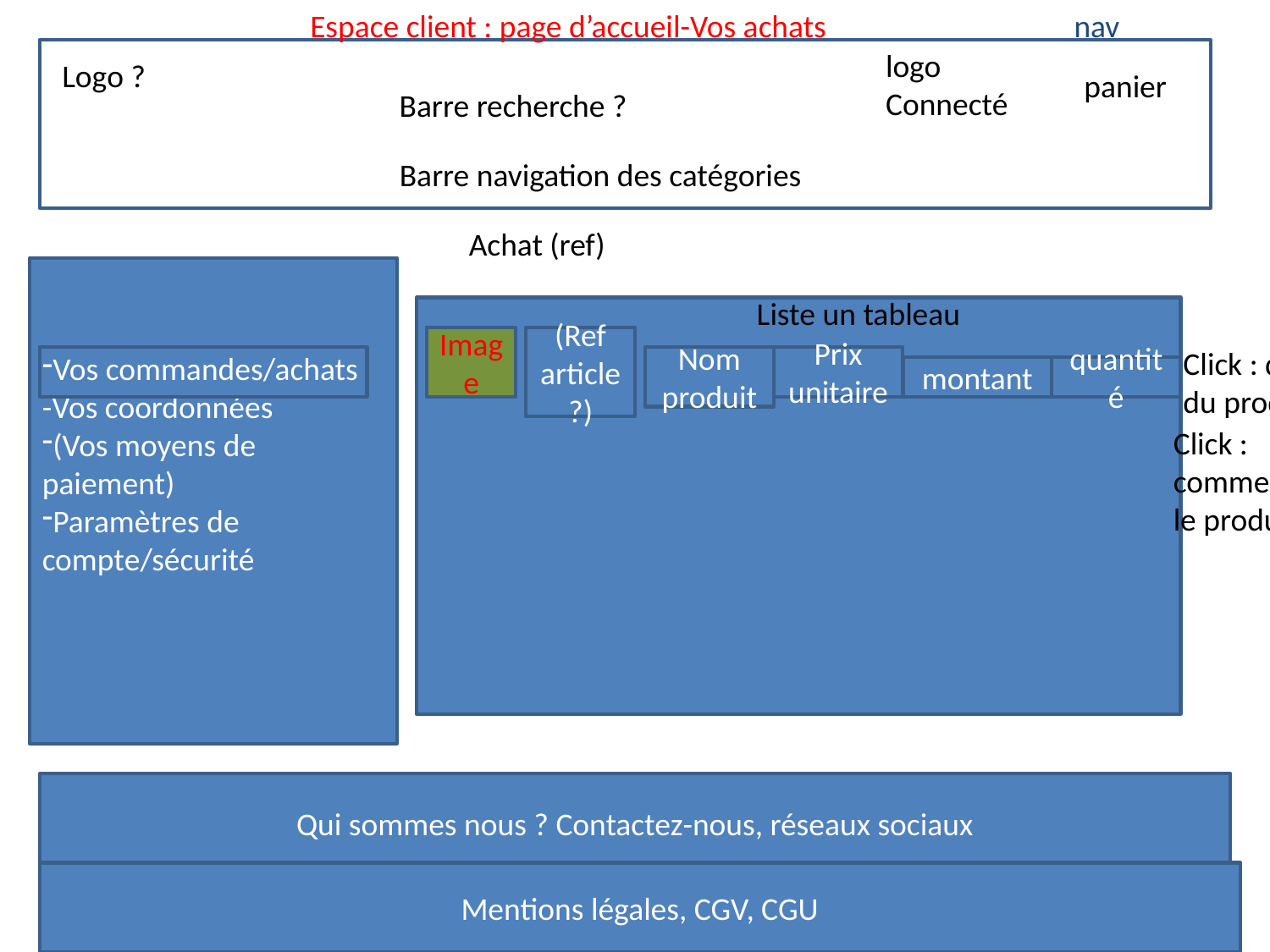

Espace client : page d’accueil-Vos achats
nav

logo
Connecté
Logo ?
panier
Barre recherche ?
Barre navigation des catégories
Achat (ref)
Vos commandes/achats
-Vos coordonnées
(Vos moyens de paiement)
Paramètres de compte/sécurité

Liste un tableau

Image
(Ref article ?)
Click : détail du produit

Nom produit
Prix unitaire
montant
quantité
Click : commenter
le produit
Qui sommes nous ? Contactez-nous, réseaux sociaux
Mentions légales, CGV, CGU